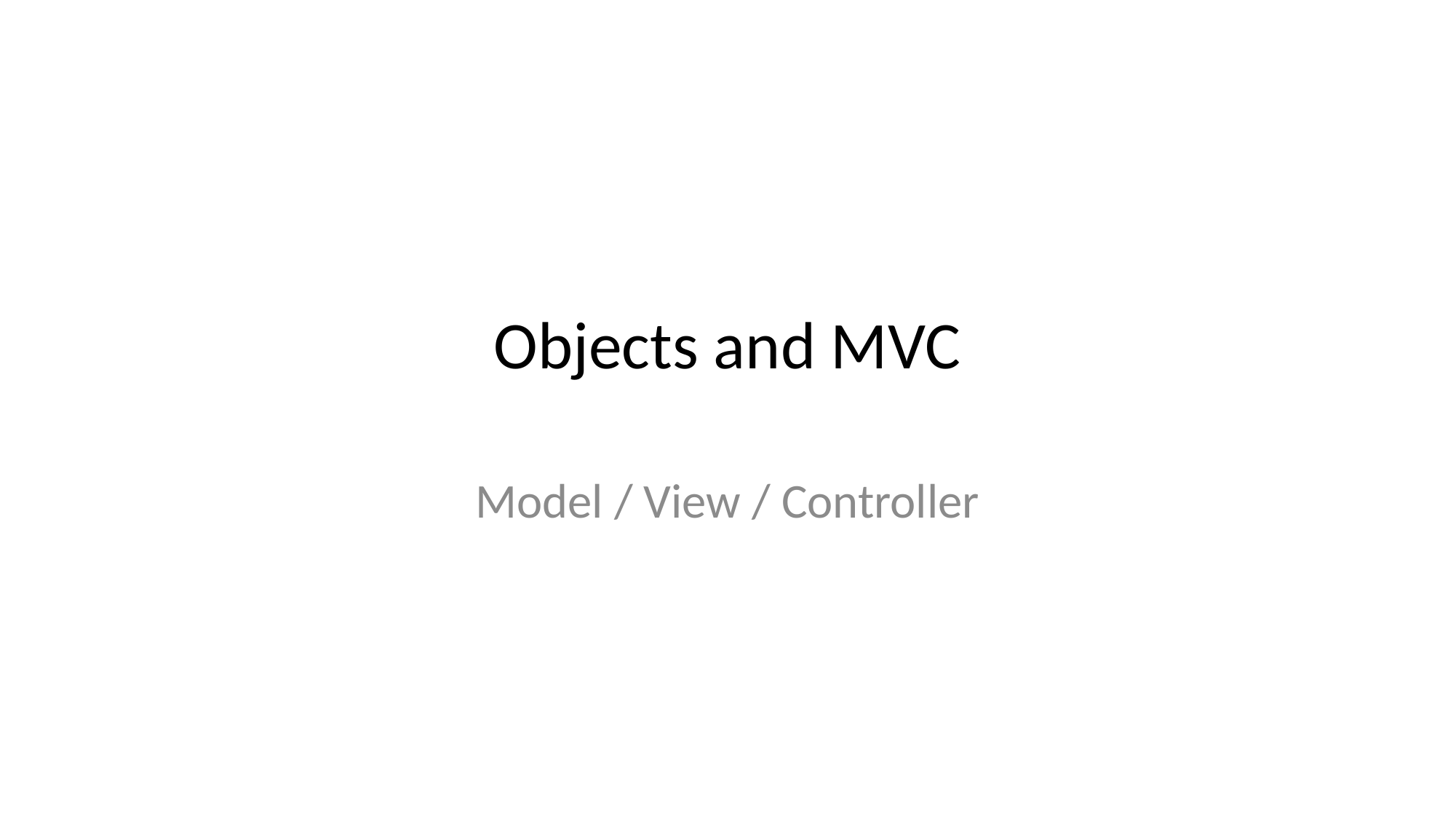

# Objects and MVC
Model / View / Controller